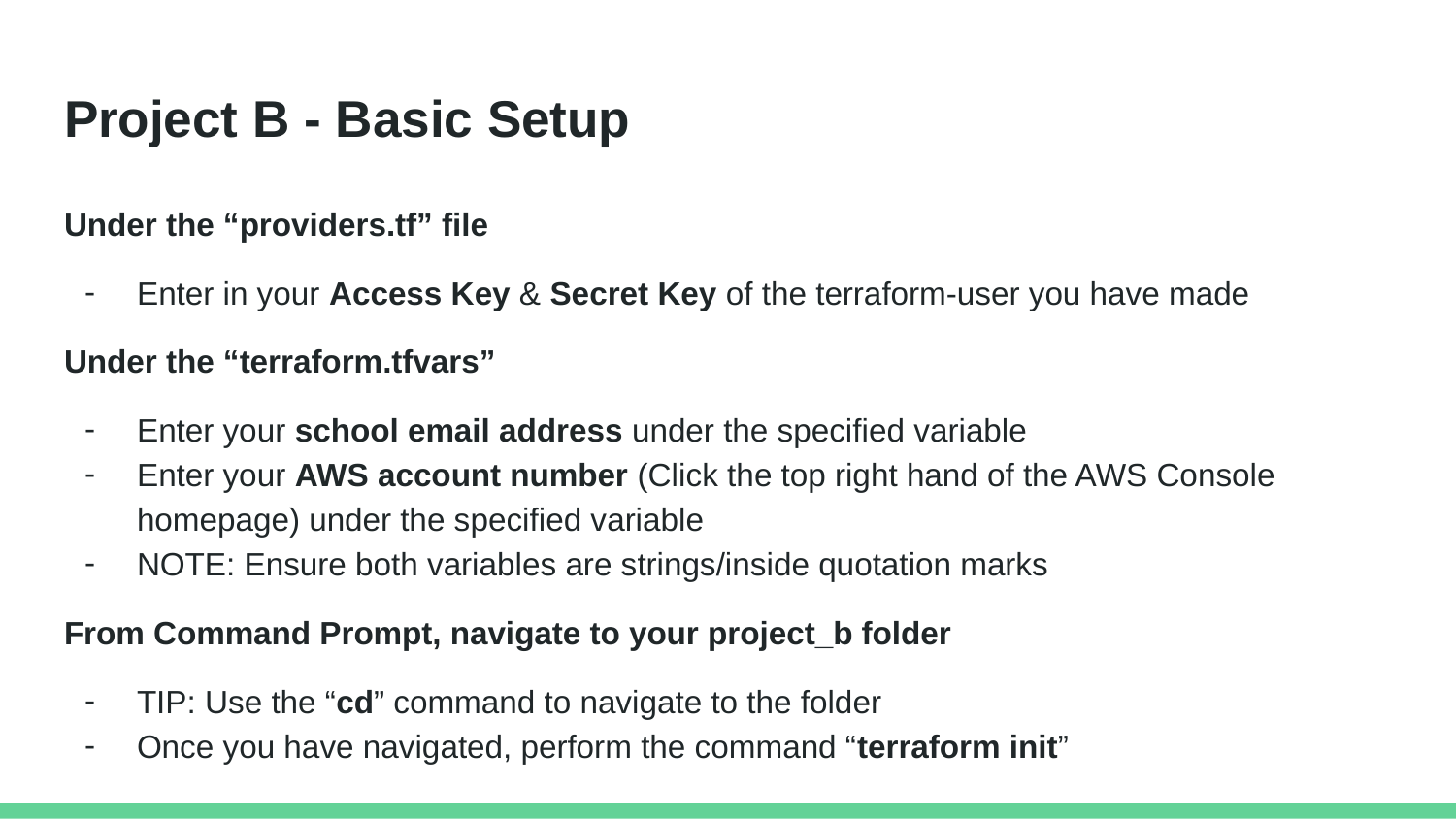

# Project B - Basic Setup
Under the “providers.tf” file
Enter in your Access Key & Secret Key of the terraform-user you have made
Under the “terraform.tfvars”
Enter your school email address under the specified variable
Enter your AWS account number (Click the top right hand of the AWS Console homepage) under the specified variable
NOTE: Ensure both variables are strings/inside quotation marks
From Command Prompt, navigate to your project_b folder
TIP: Use the “cd” command to navigate to the folder
Once you have navigated, perform the command “terraform init”